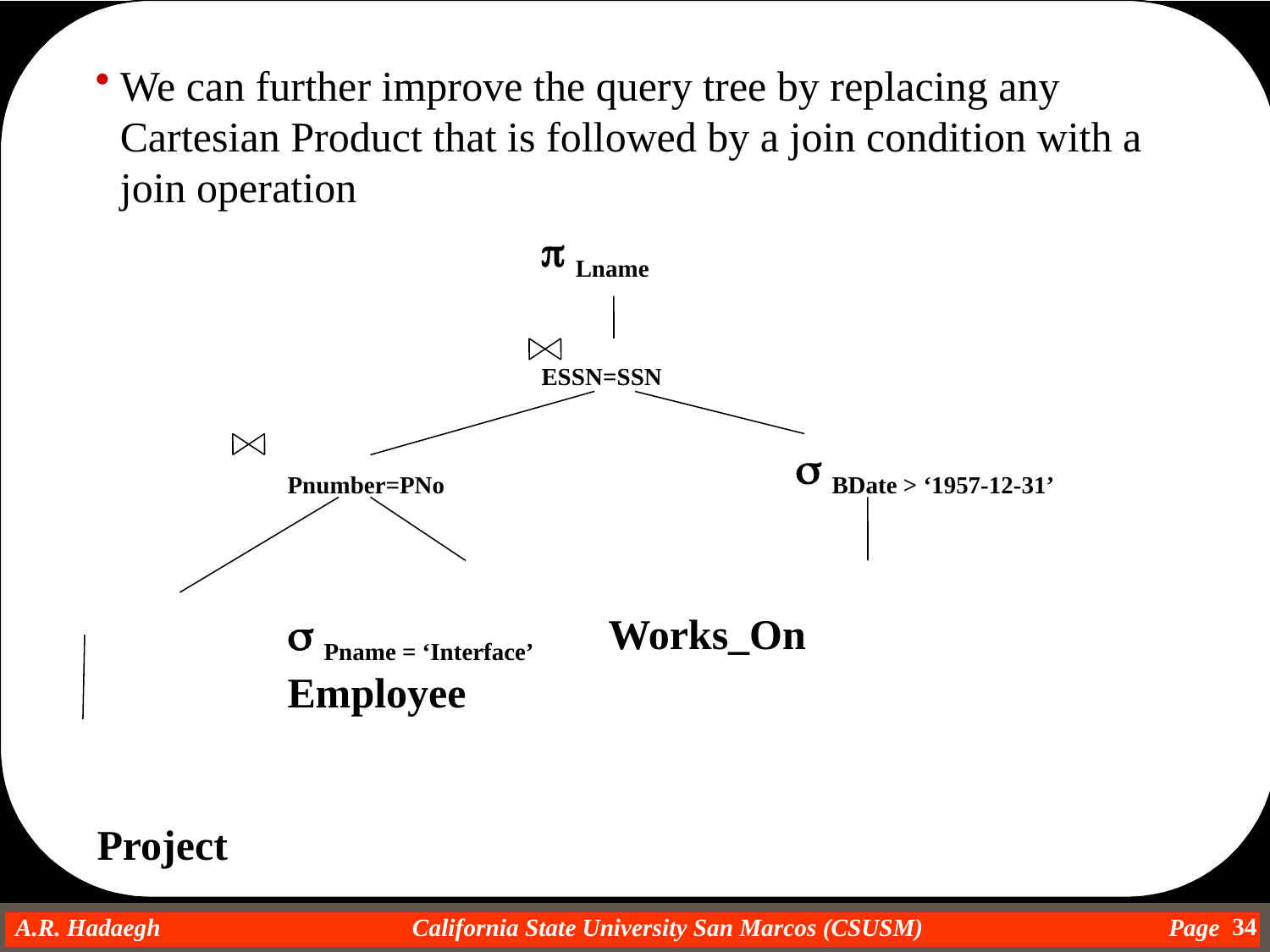

We can further improve the query tree by replacing any Cartesian Product that is followed by a join condition with a join operation
		π Lname

		ESSN=SSN

Pnumber=PNo			σ BDate > ‘1957-12-31’

σ Pname = ‘Interface’       Works_On		Employee

Project

34